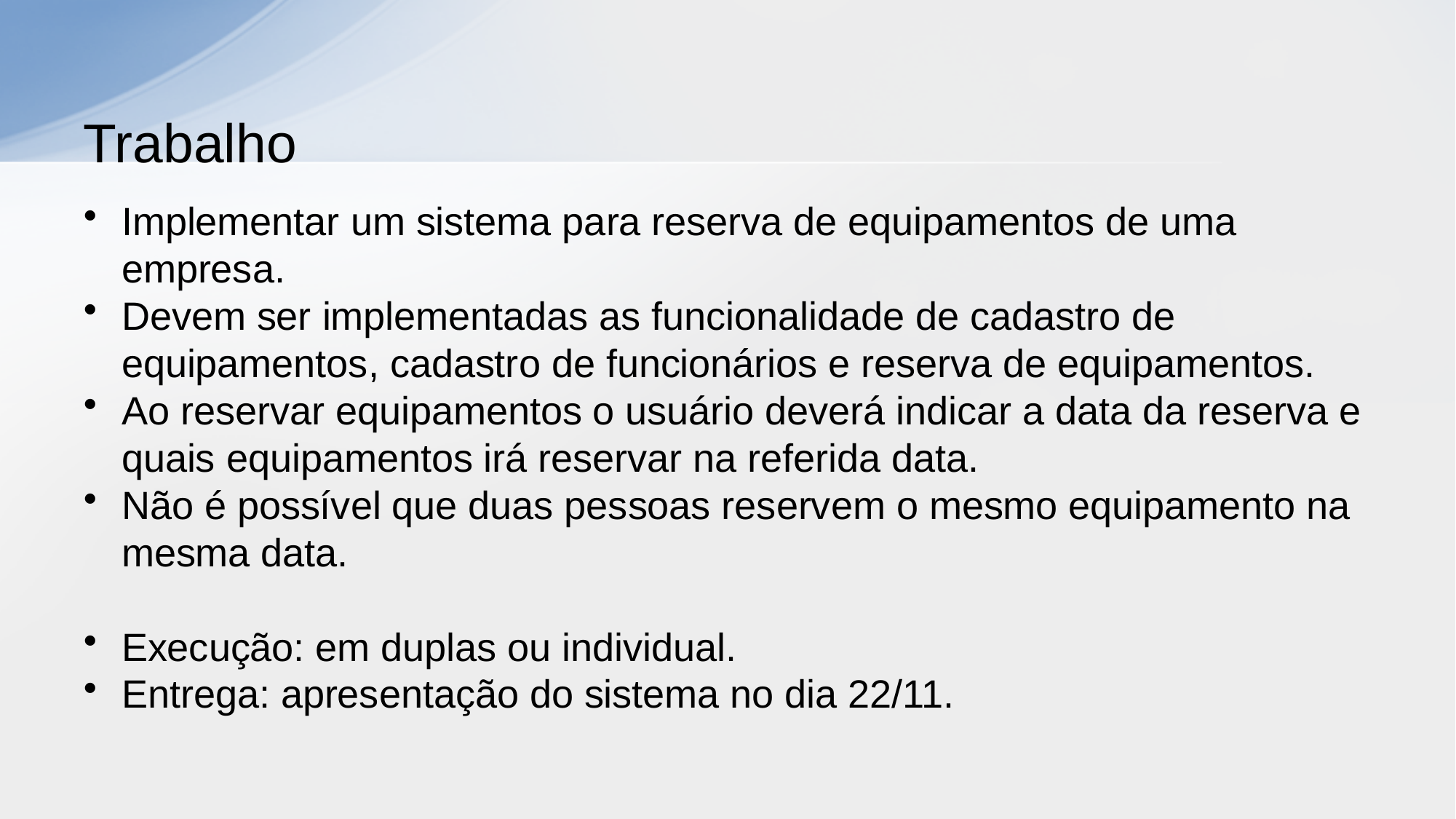

# Trabalho
Implementar um sistema para reserva de equipamentos de uma empresa.
Devem ser implementadas as funcionalidade de cadastro de equipamentos, cadastro de funcionários e reserva de equipamentos.
Ao reservar equipamentos o usuário deverá indicar a data da reserva e quais equipamentos irá reservar na referida data.
Não é possível que duas pessoas reservem o mesmo equipamento na mesma data.

Execução: em duplas ou individual.
Entrega: apresentação do sistema no dia 22/11.